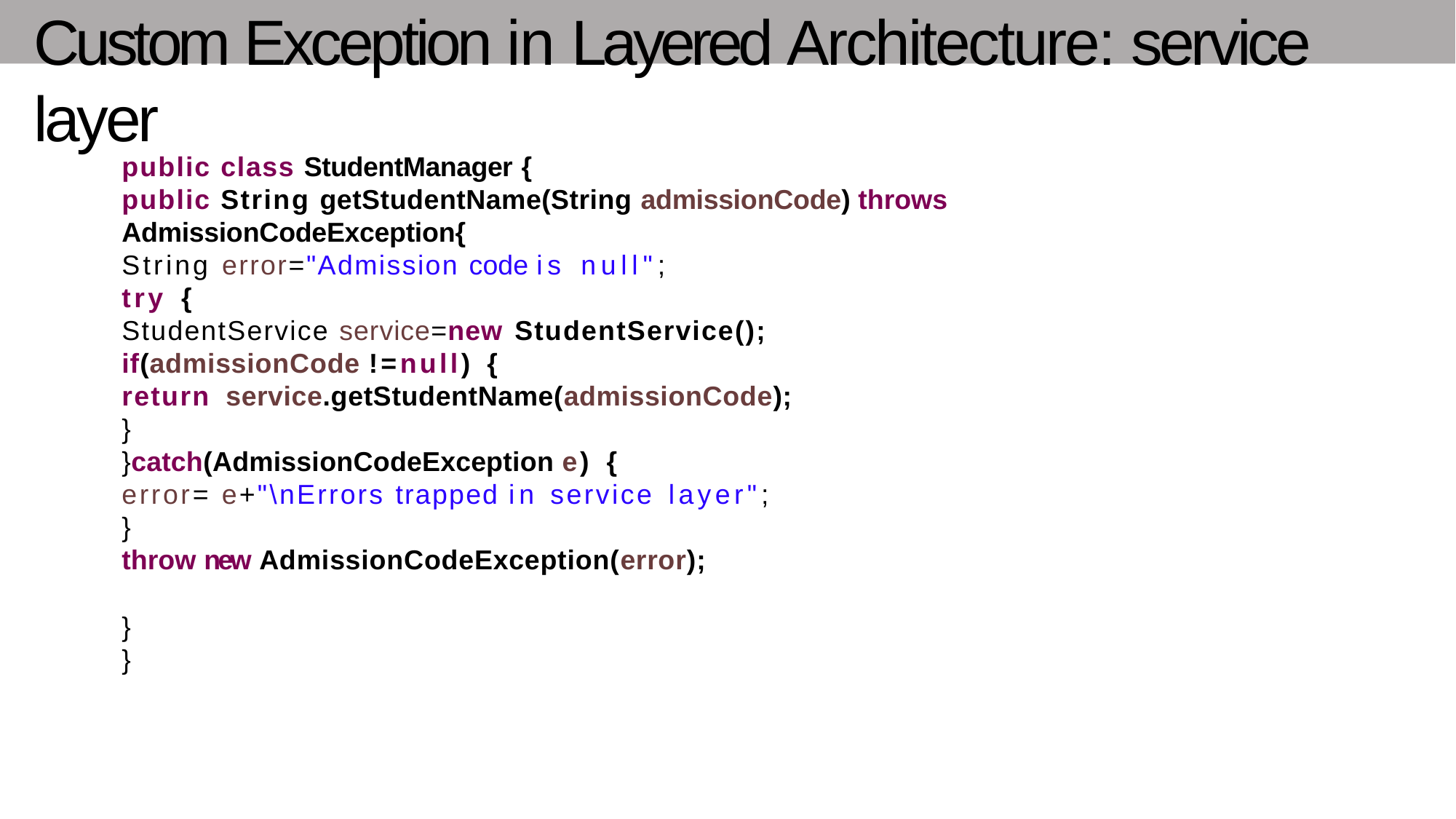

# Custom Exception in Layered Architecture: service layer
public class StudentManager {
public String getStudentName(String admissionCode) throws
AdmissionCodeException{
String error="Admission code is null";
try {
StudentService service=new StudentService();
if(admissionCode !=null) {
return service.getStudentName(admissionCode);
}
}catch(AdmissionCodeException e) {
error= e+"\nErrors trapped in service layer";
}
throw new AdmissionCodeException(error);

}
}